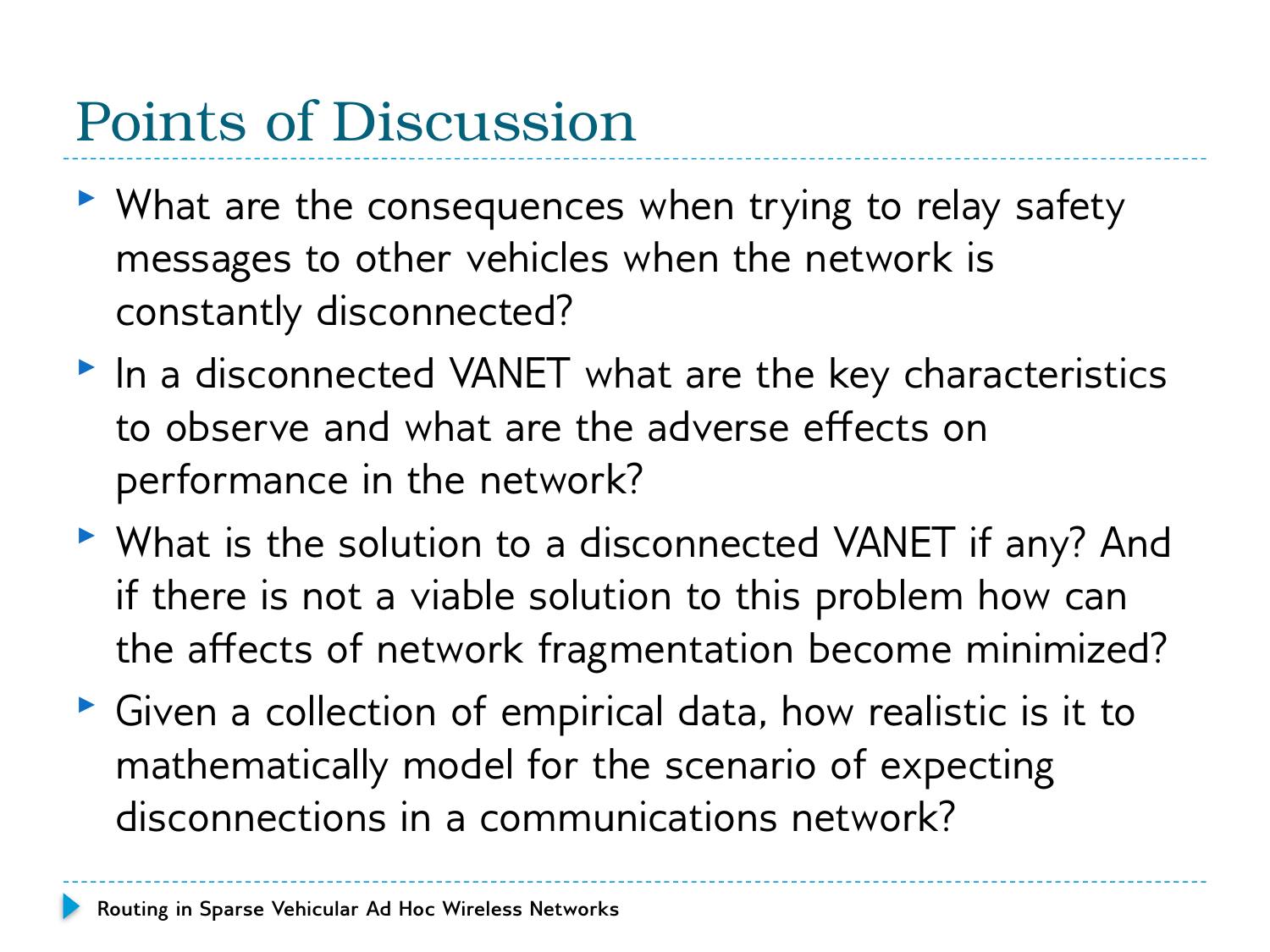

# Points of Discussion
What are the consequences when trying to relay safety messages to other vehicles when the network is constantly disconnected?
In a disconnected VANET what are the key characteristics to observe and what are the adverse effects on performance in the network?
What is the solution to a disconnected VANET if any? And if there is not a viable solution to this problem how can the affects of network fragmentation become minimized?
Given a collection of empirical data, how realistic is it to mathematically model for the scenario of expecting disconnections in a communications network?
Routing in Sparse Vehicular Ad Hoc Wireless Networks